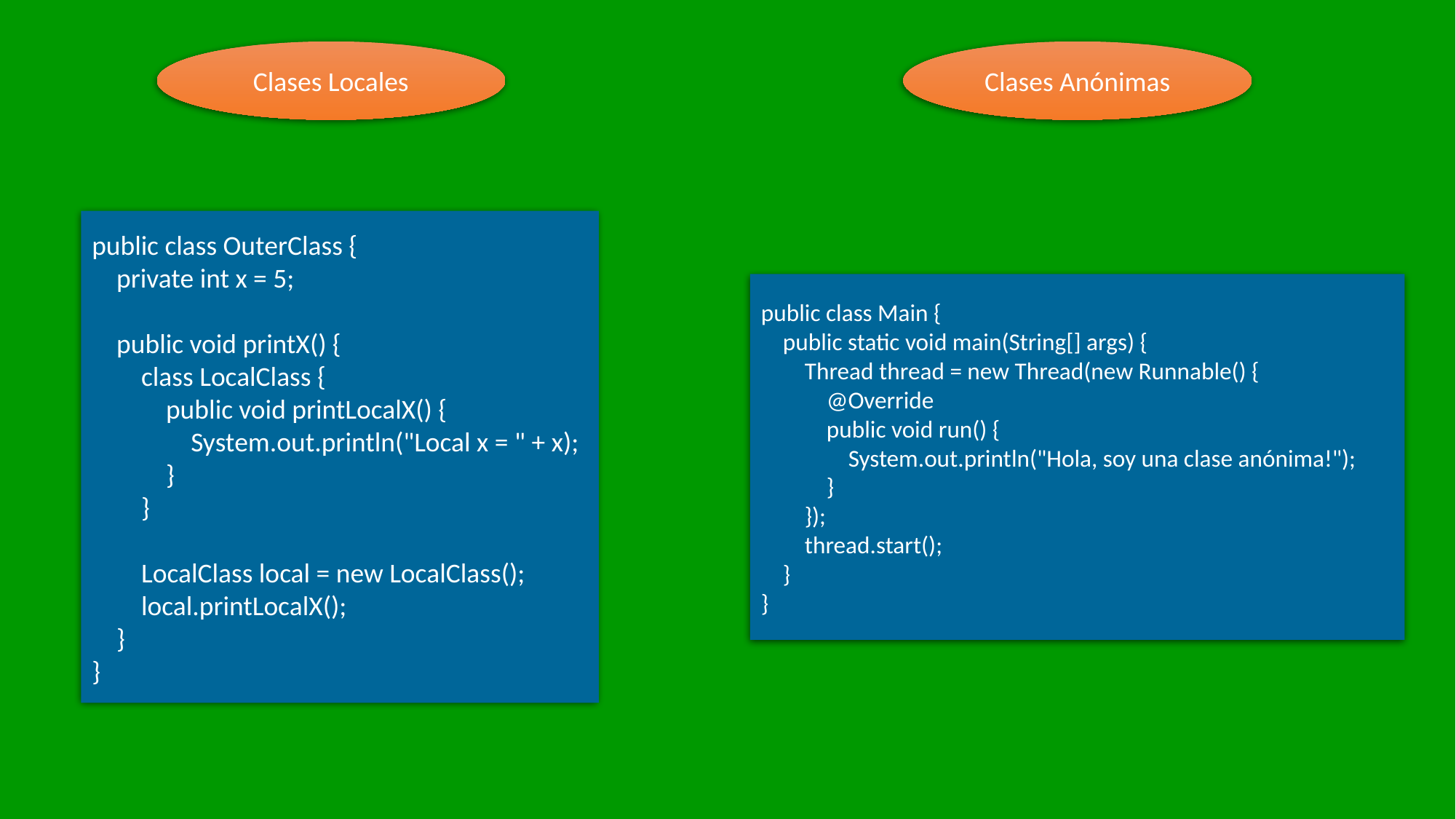

Clases Locales
Clases Anónimas
public class OuterClass {
    private int x = 5;

    public void printX() {
        class LocalClass {
            public void printLocalX() {
                System.out.println("Local x = " + x);
            }
        }

        LocalClass local = new LocalClass();
        local.printLocalX();
    }
}
public class Main {
    public static void main(String[] args) {
        Thread thread = new Thread(new Runnable() {
            @Override
            public void run() {
                System.out.println("Hola, soy una clase anónima!");
            }
        });
        thread.start();
    }
}